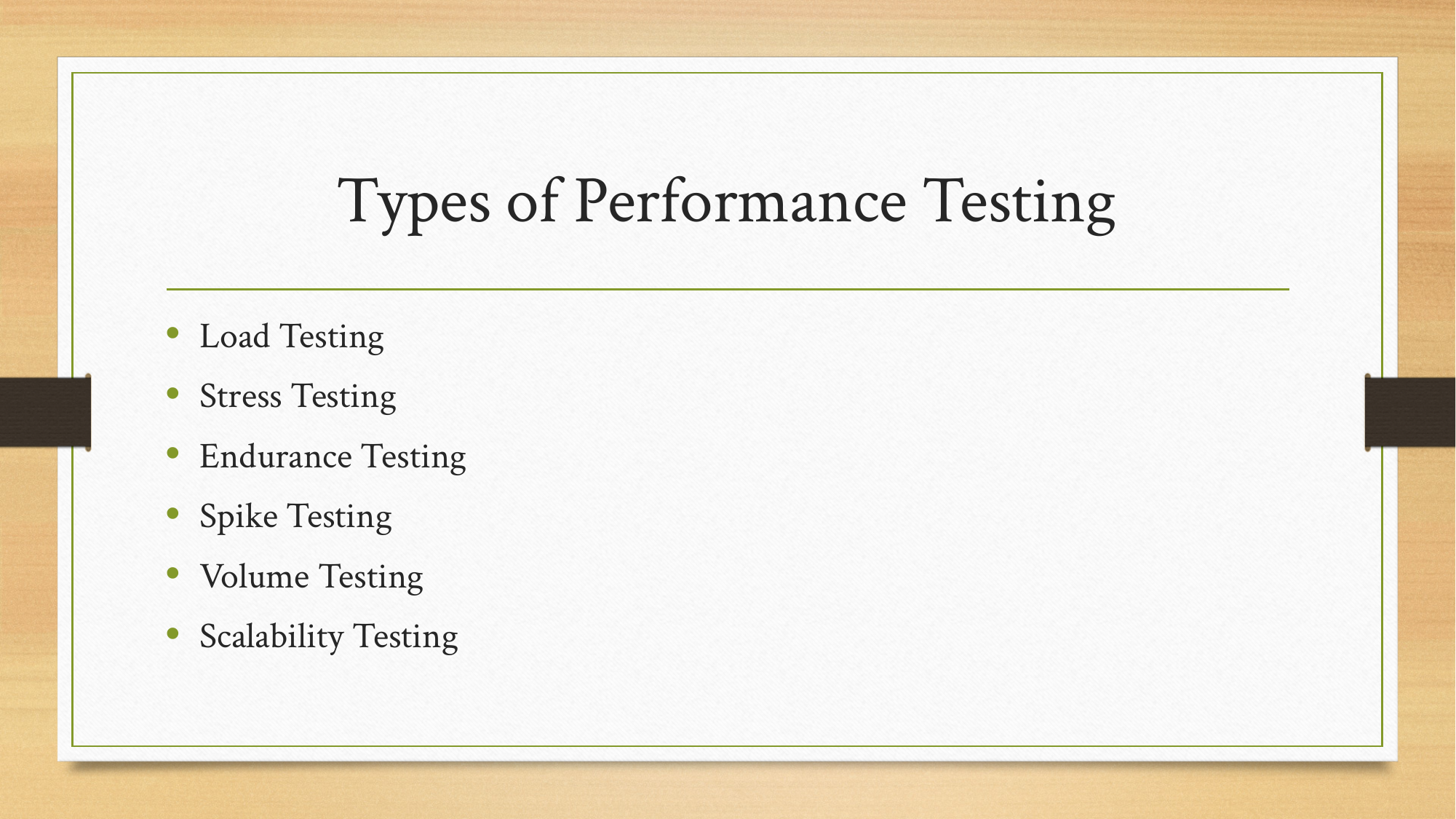

# Types of Performance Testing
Load Testing
Stress Testing
Endurance Testing
Spike Testing
Volume Testing
Scalability Testing